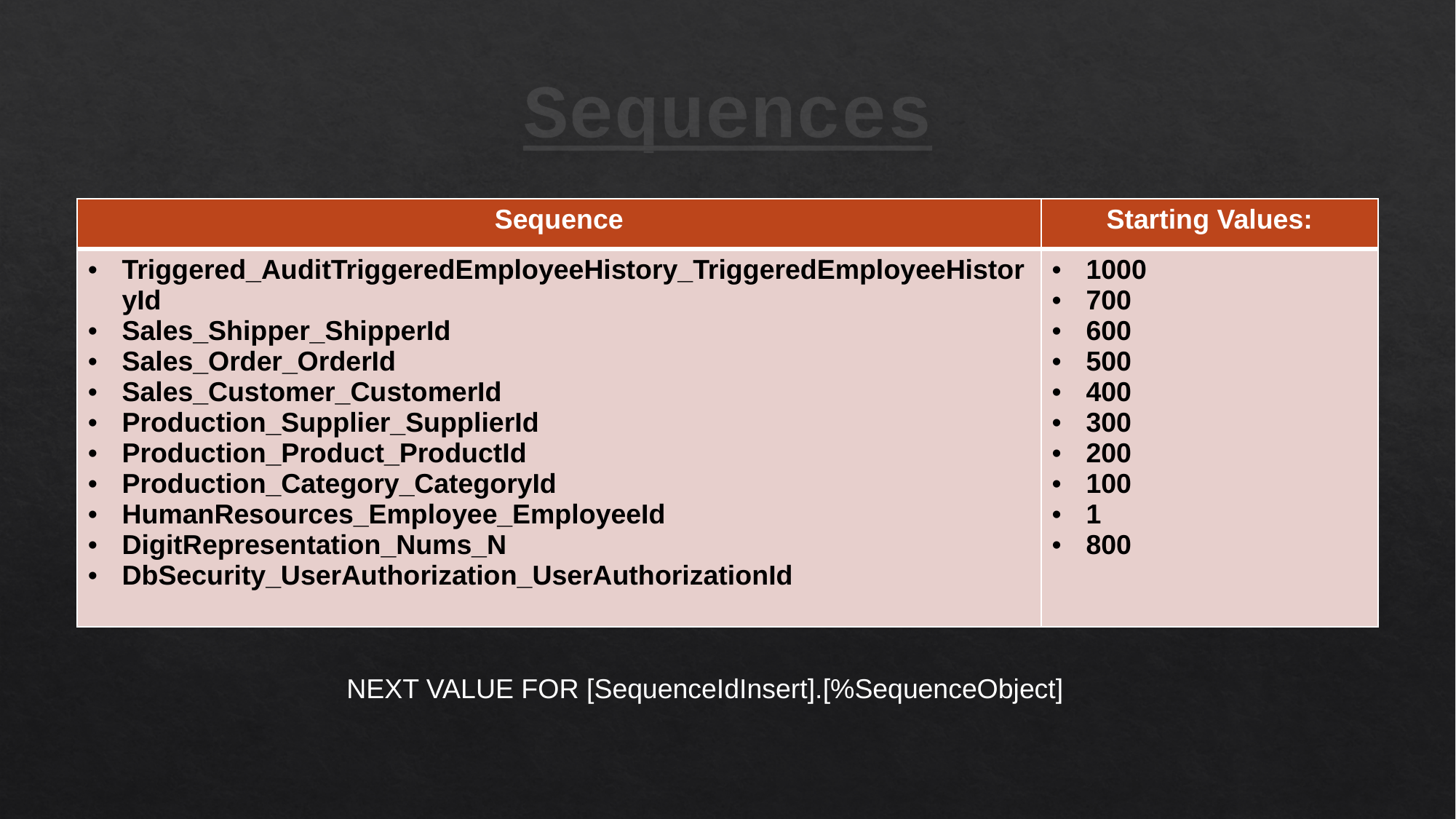

# Sequences
| Sequence | Starting Values: |
| --- | --- |
| Triggered\_AuditTriggeredEmployeeHistory\_TriggeredEmployeeHistoryId Sales\_Shipper\_ShipperId Sales\_Order\_OrderId Sales\_Customer\_CustomerId Production\_Supplier\_SupplierId Production\_Product\_ProductId Production\_Category\_CategoryId HumanResources\_Employee\_EmployeeId DigitRepresentation\_Nums\_N DbSecurity\_UserAuthorization\_UserAuthorizationId | 1000 700 600 500 400 300 200 100 1 800 |
NEXT VALUE FOR [SequenceIdInsert].[%SequenceObject]